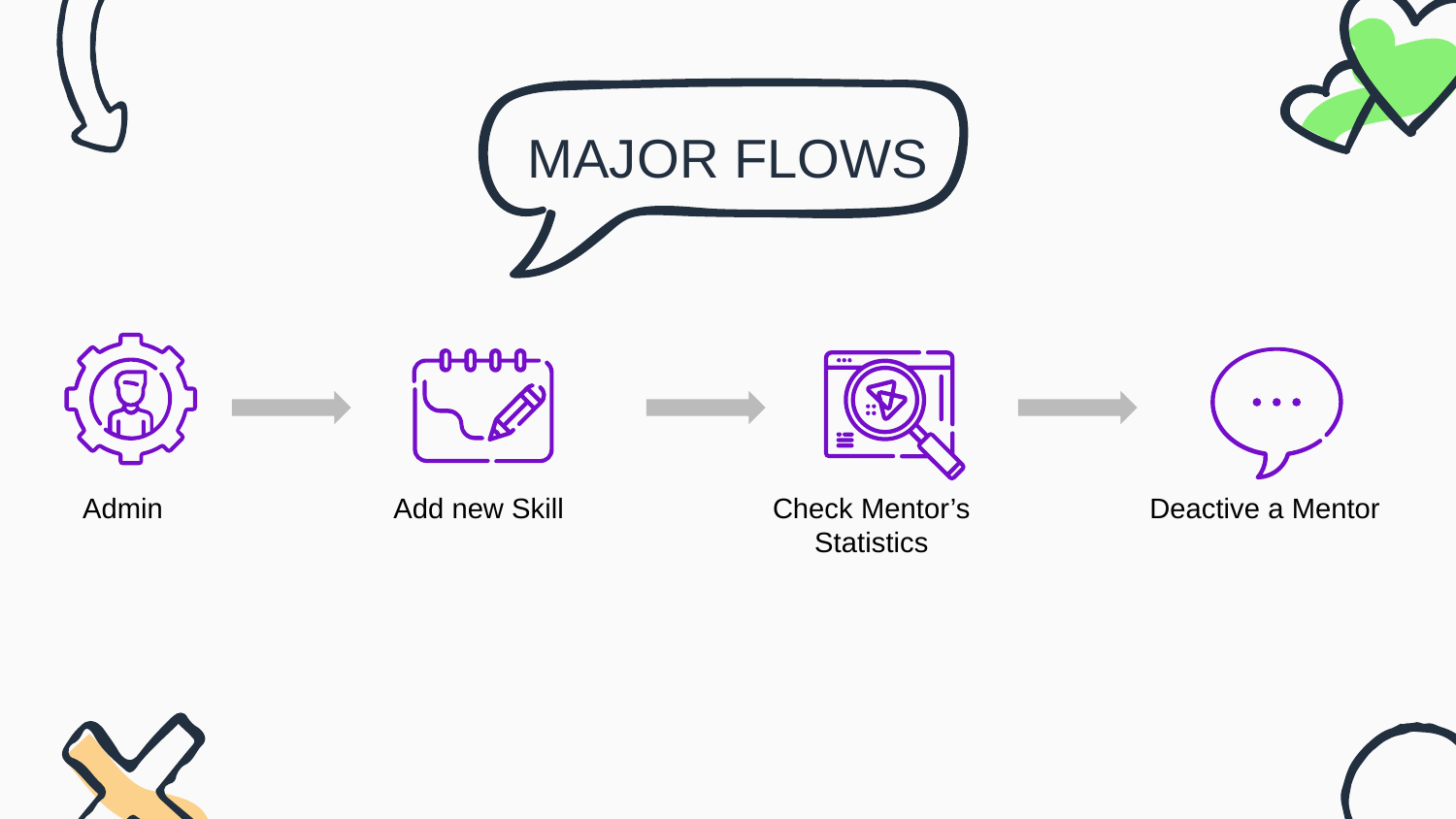

# MAJOR FLOWS

Admin
Add new Skill
Check Mentor’s Statistics
Deactive a Mentor